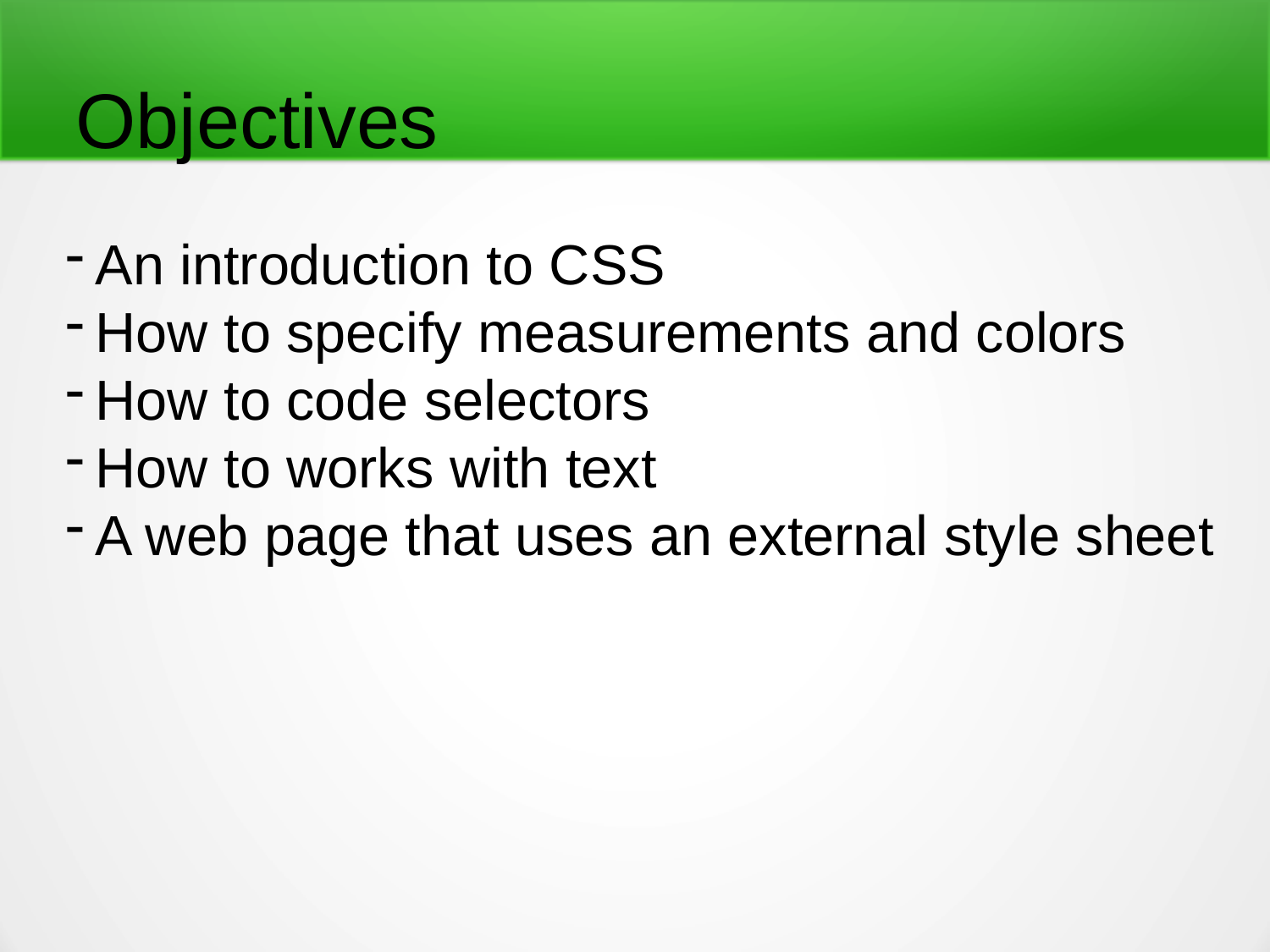

Objectives
An introduction to CSS
How to specify measurements and colors
How to code selectors
How to works with text
A web page that uses an external style sheet